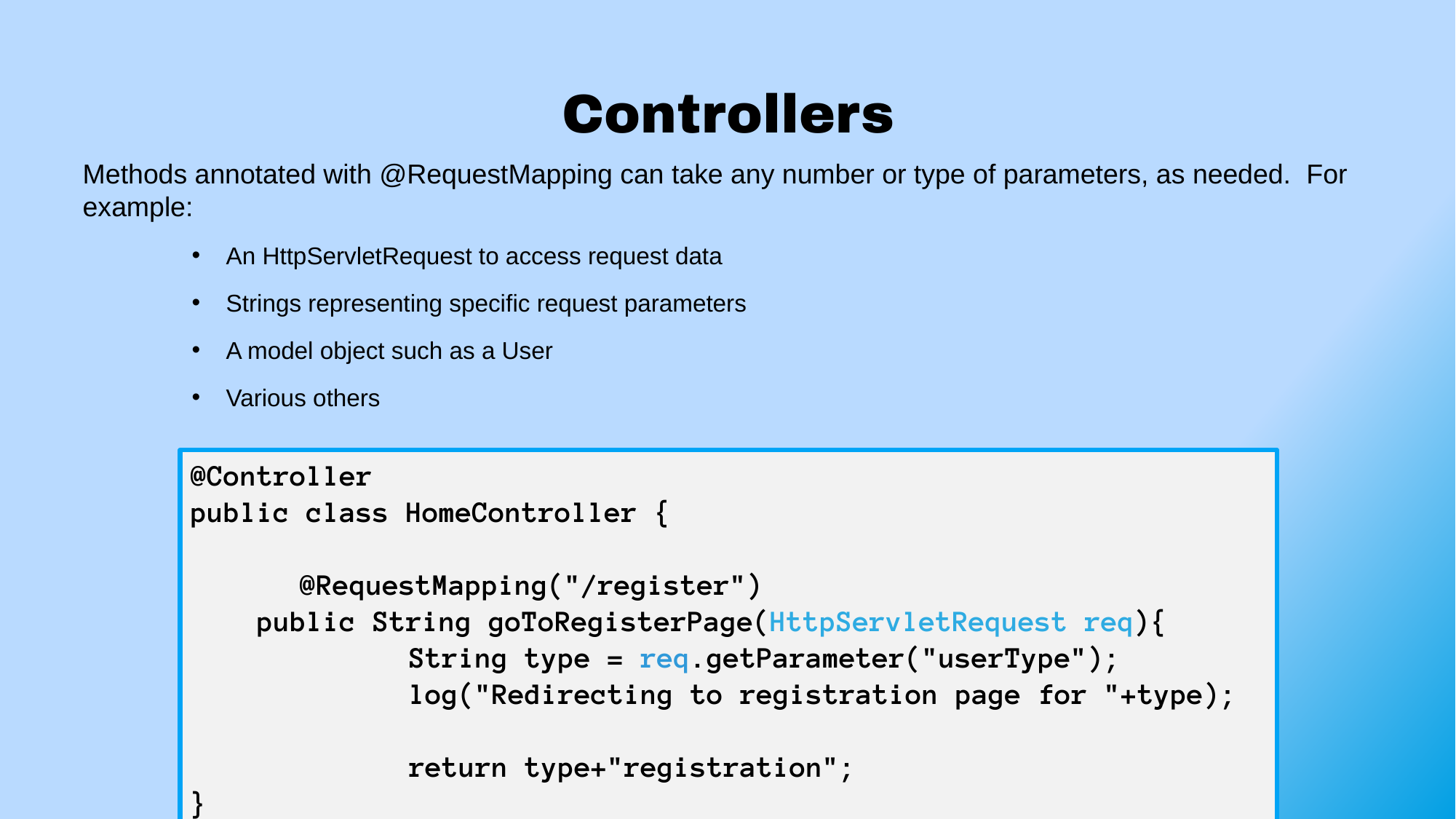

# Controllers
Methods annotated with @RequestMapping can take any number or type of parameters, as needed.  For example:
An HttpServletRequest to access request data
Strings representing specific request parameters
A model object such as a User
Various others

@Controller
public class HomeController {
	@RequestMapping("/register")
    public String goToRegisterPage(HttpServletRequest req){
		String type = req.getParameter("userType");
		log("Redirecting to registration page for "+type);
		return type+"registration";
}